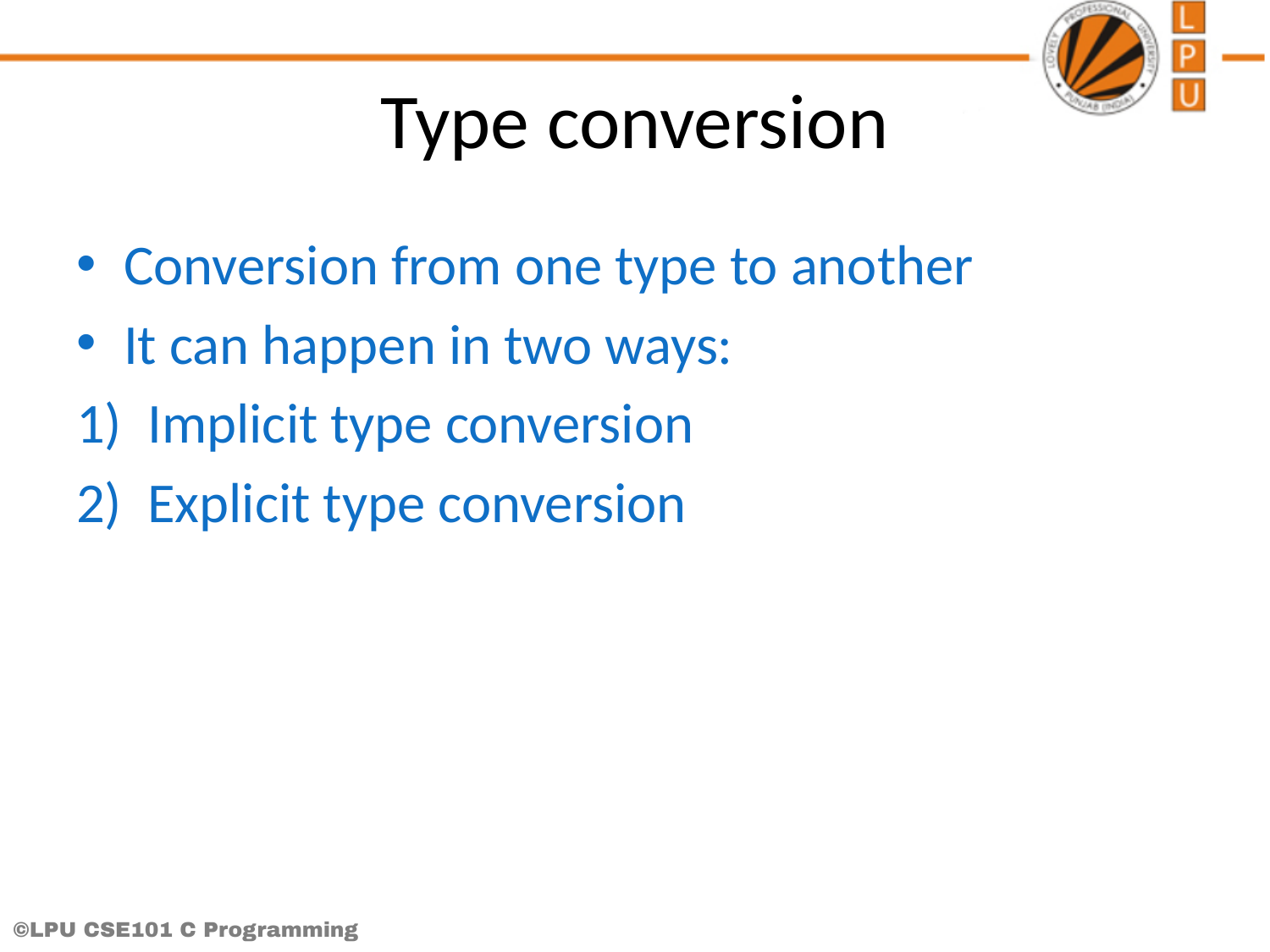

# Type conversion
Conversion from one type to another
It can happen in two ways:
Implicit type conversion
Explicit type conversion